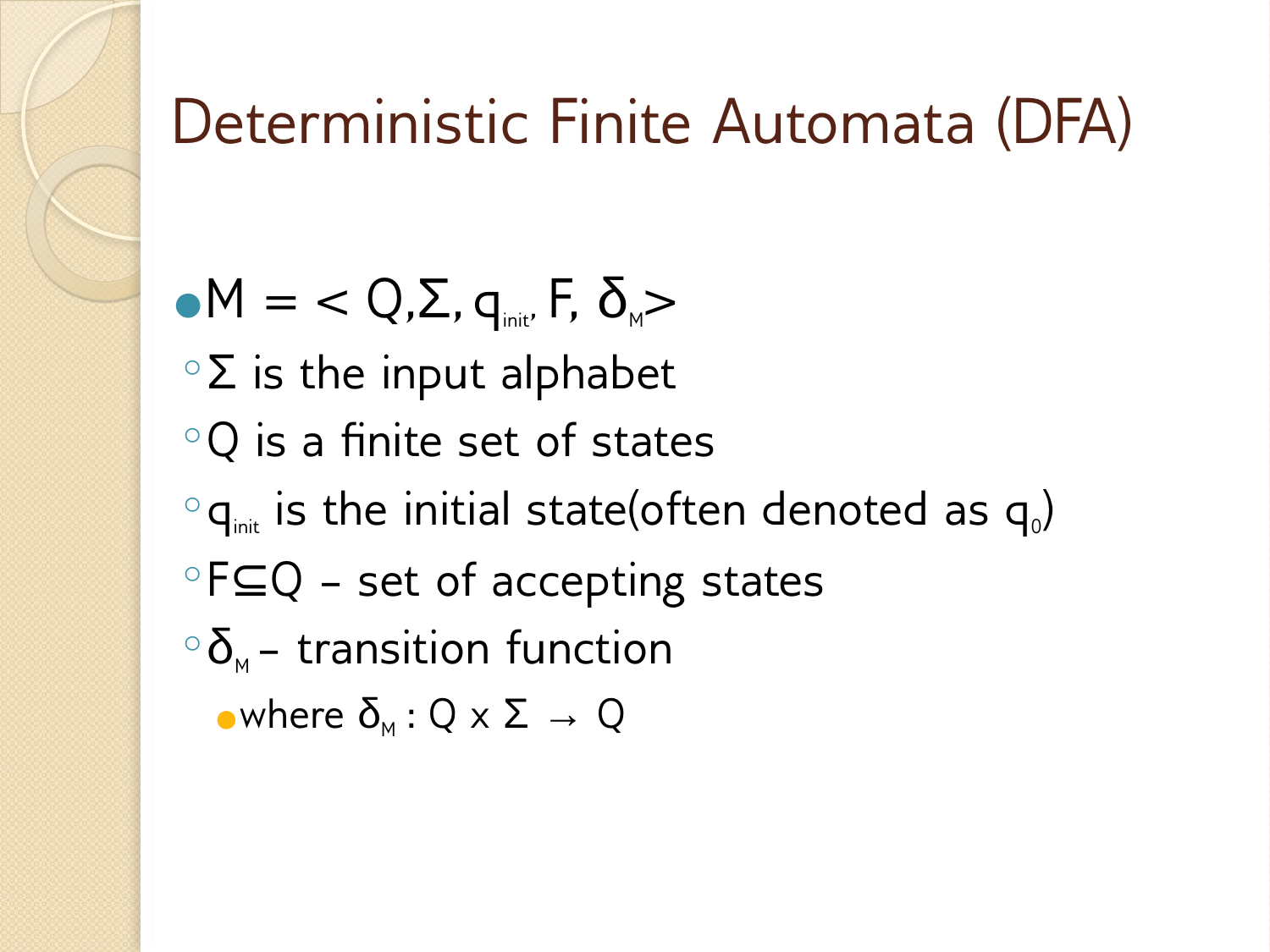

# Deterministic Finite Automata (DFA)
M = < Q,Σ, qinit, F, δM>
Σ is the input alphabet
Q is a finite set of states
qinit is the initial state(often denoted as q0)
F⊆Q – set of accepting states
δM – transition function
where δM : Q x Σ → Q